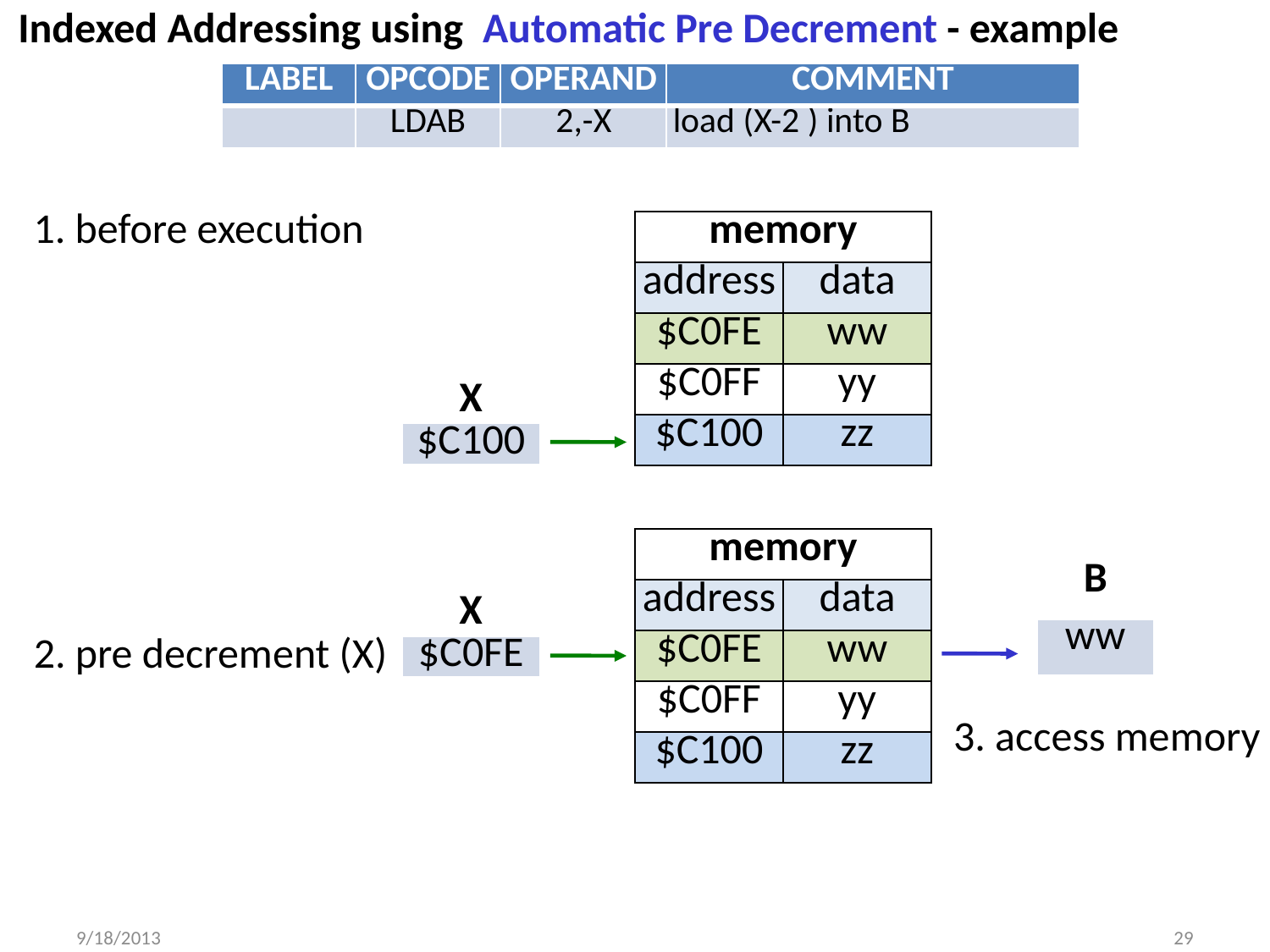

Indexed Addressing using  Automatic Pre Decrement - example
| LABEL | OPCODE | OPERAND | COMMENT |
| --- | --- | --- | --- |
|  | LDAB | 2,-X | load (X-2 ) into B |
1. before execution
| memory |  |
| --- | --- |
| address | data |
| $C0FE | ww |
| $C0FF | yy |
| $C100 | zz |
| X |
| --- |
| $C100 |
| memory |  |
| --- | --- |
| address | data |
| $C0FE | ww |
| $C0FF | yy |
| $C100 | zz |
| B |
| --- |
| ww |
| X |
| --- |
| $C0FE |
2. pre decrement (X)
3. access memory
9/18/2013
29